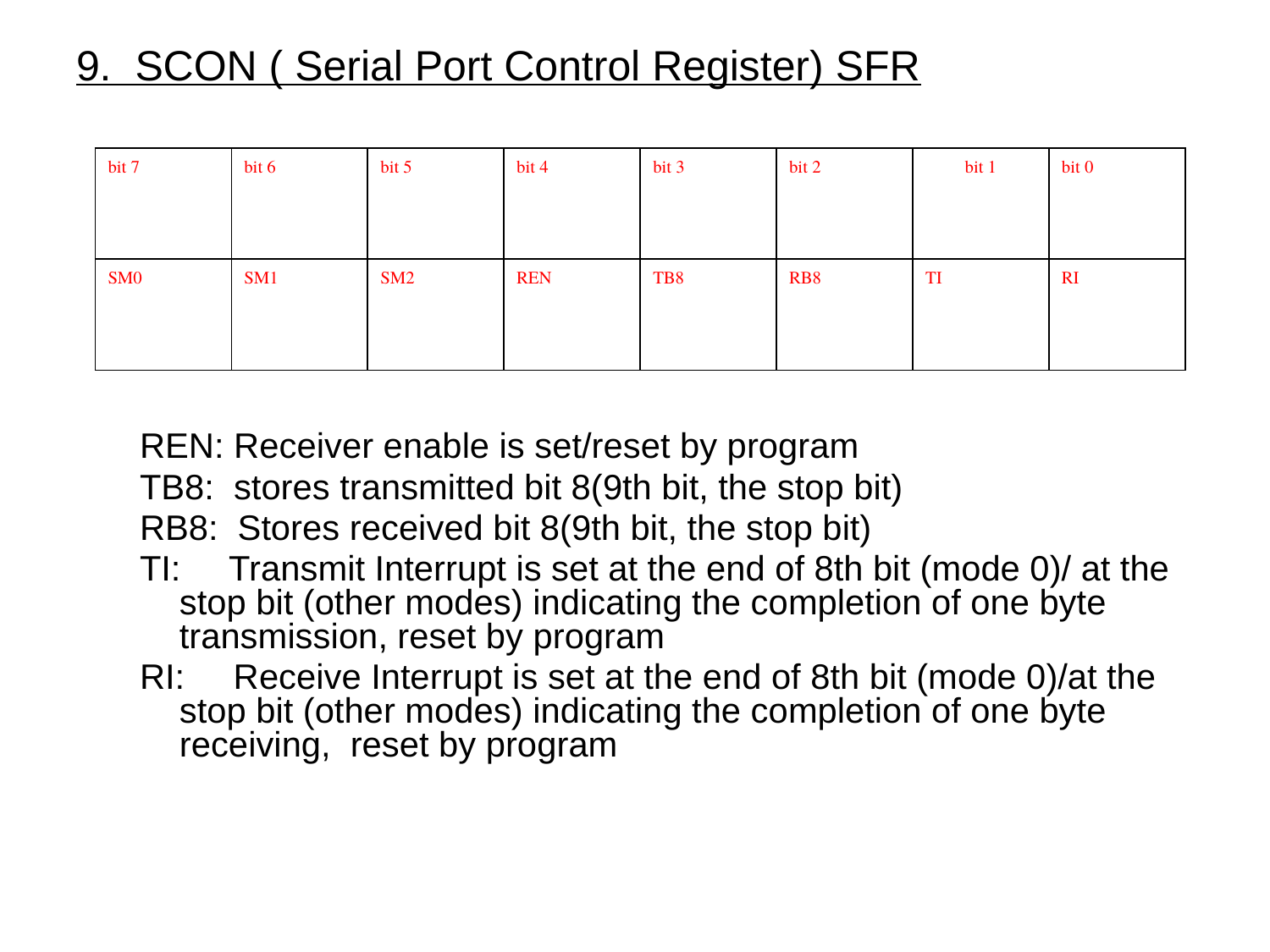

9.  SCON ( Serial Port Control Register) SFR

REN: Receiver enable is set/reset by program
TB8:  stores transmitted bit 8(9th bit, the stop bit)
RB8:  Stores received bit 8(9th bit, the stop bit)
TI:     Transmit Interrupt is set at the end of 8th bit (mode 0)/ at the stop bit (other modes) indicating the completion of one byte transmission, reset by program
RI:     Receive Interrupt is set at the end of 8th bit (mode 0)/at the stop bit (other modes) indicating the completion of one byte receiving,  reset by program
| bit 7 | bit 6 | bit 5 | bit 4 | bit 3 | bit 2 | bit 1 | bit 0 |
| --- | --- | --- | --- | --- | --- | --- | --- |
| SM0 | SM1 | SM2 | REN | TB8 | RB8 | TI | RI |